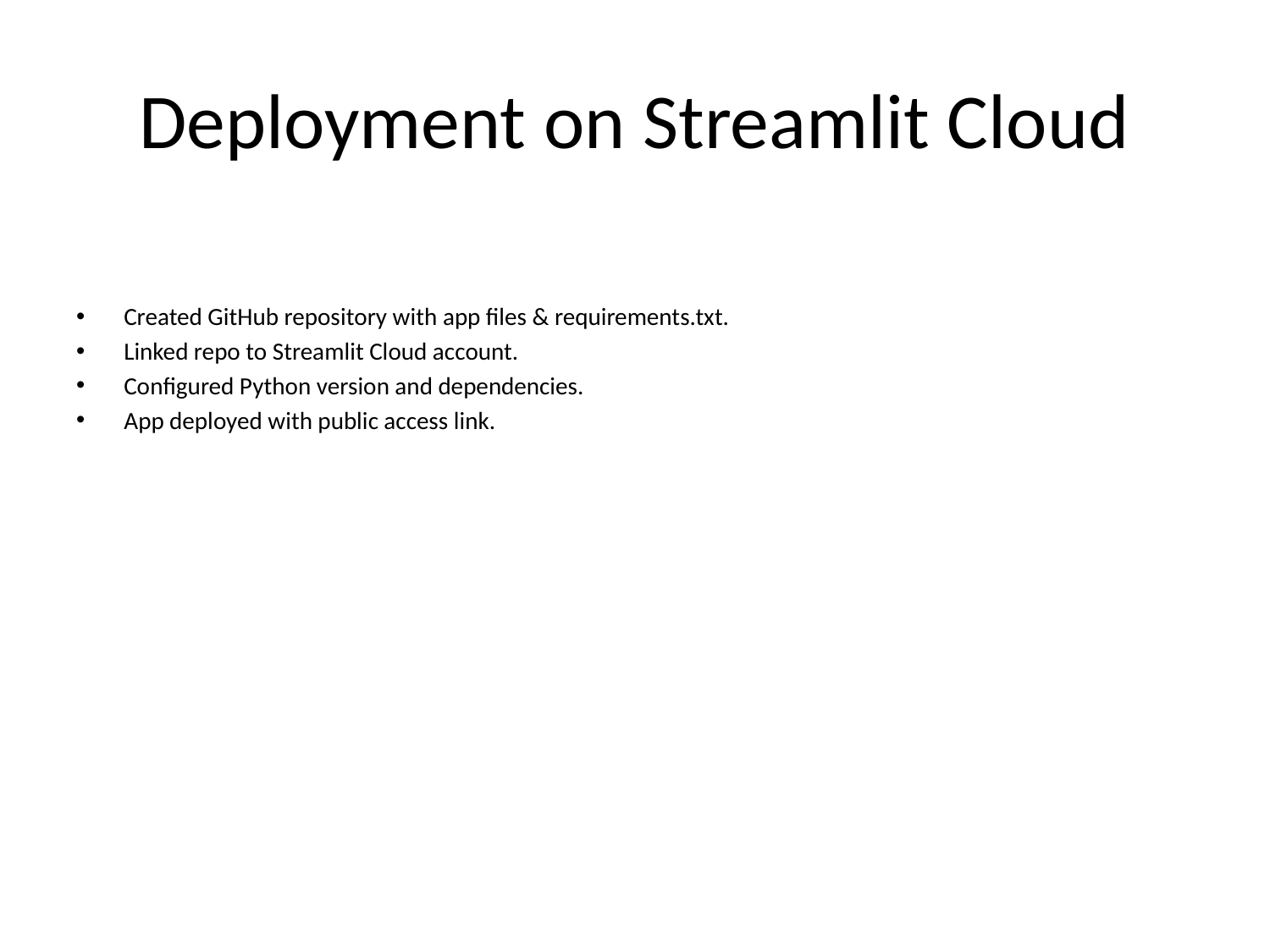

# Deployment on Streamlit Cloud

Created GitHub repository with app files & requirements.txt.
Linked repo to Streamlit Cloud account.
Configured Python version and dependencies.
App deployed with public access link.